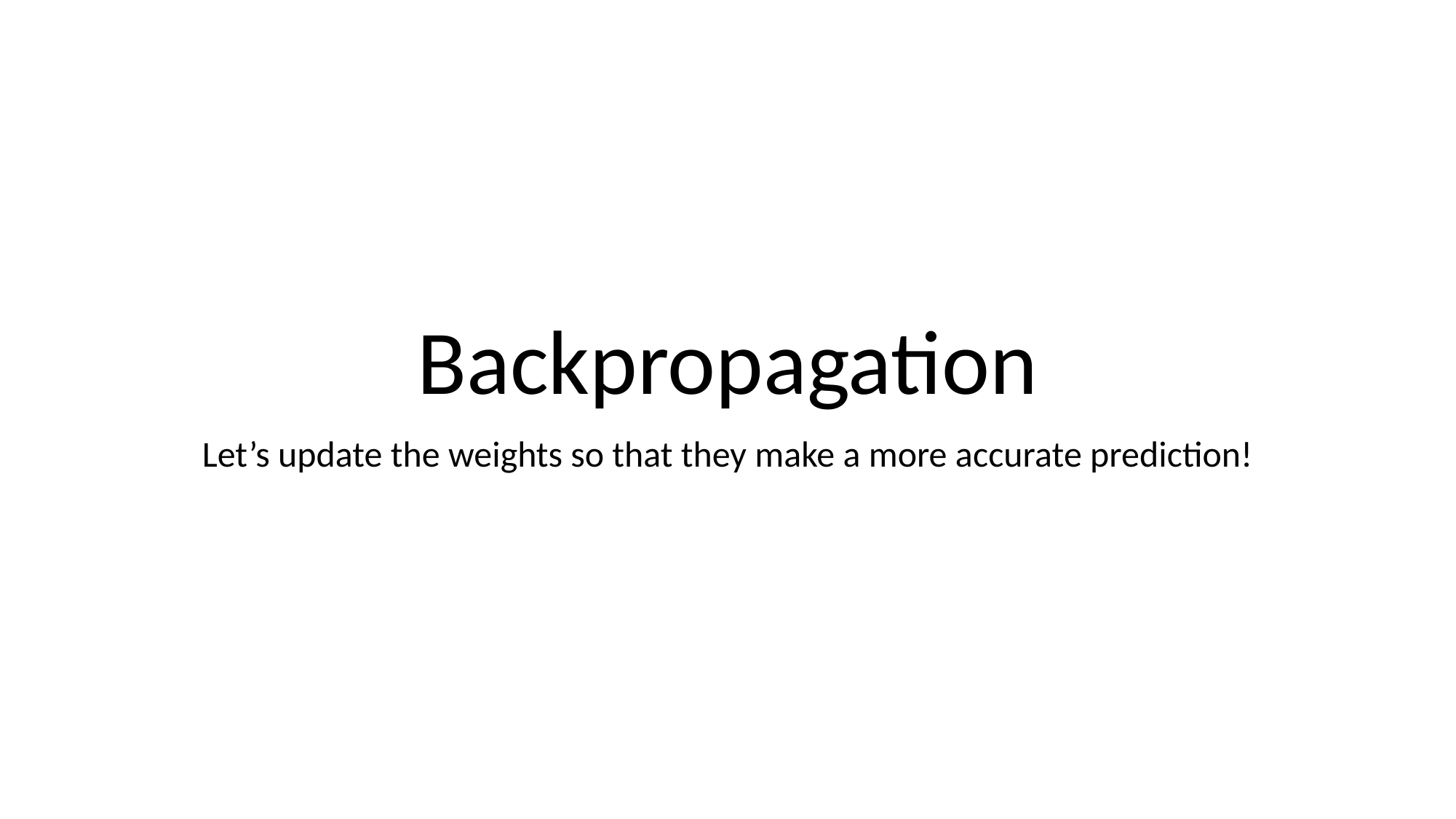

# Backpropagation
Let’s update the weights so that they make a more accurate prediction!